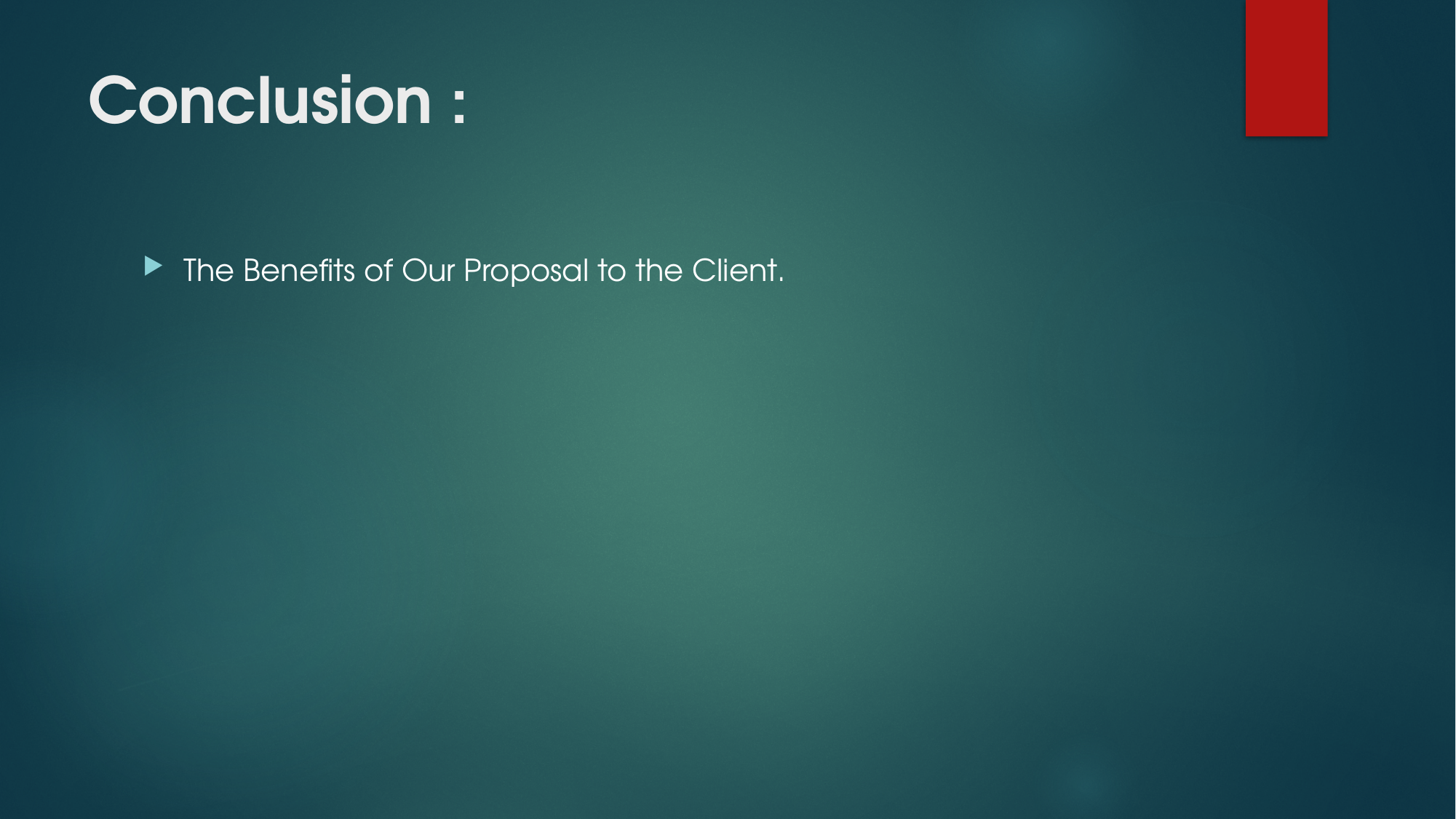

# Conclusion :
The Benefits of Our Proposal to the Client.